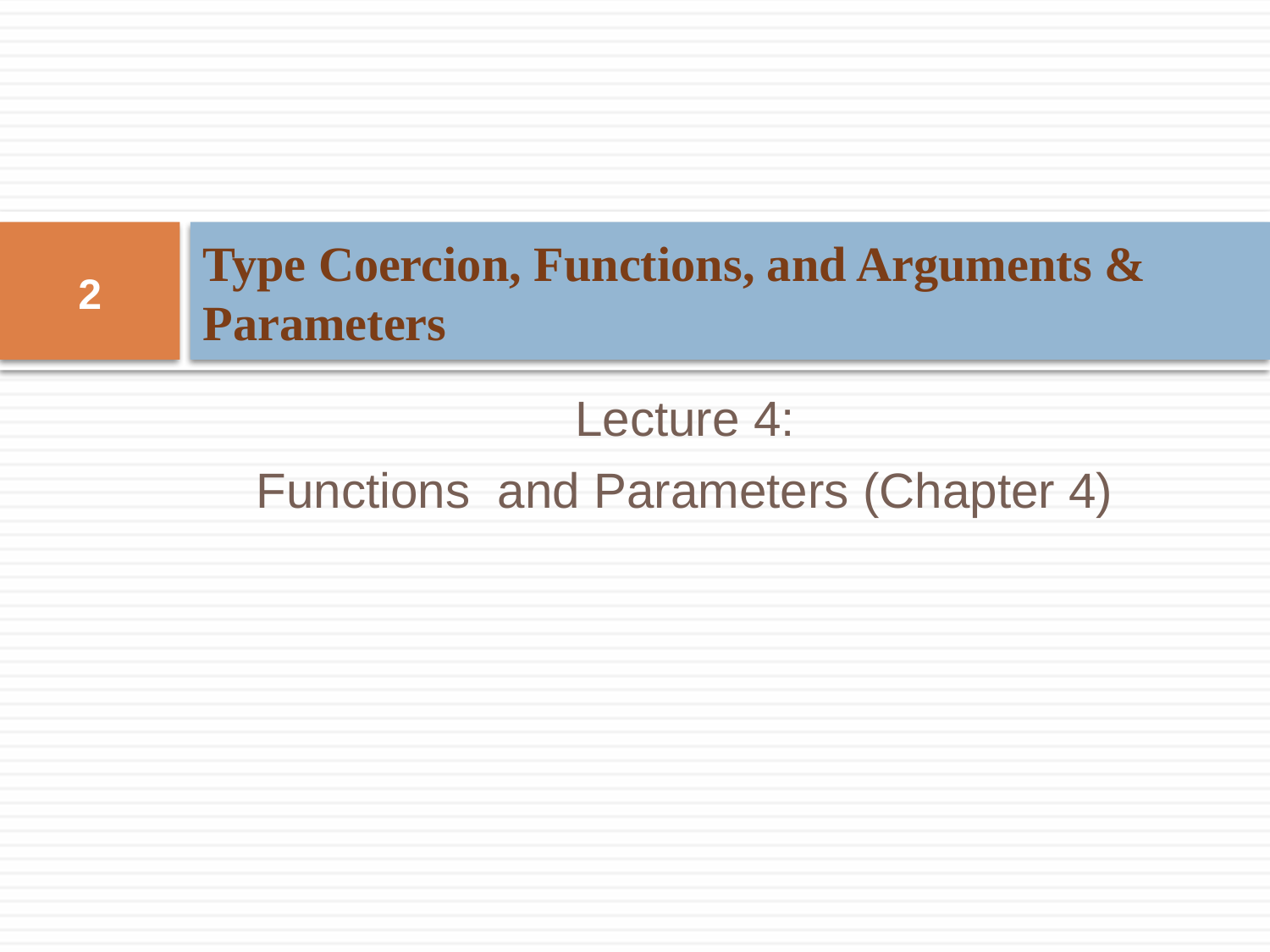

# Type Coercion, Functions, and Arguments & Parameters
2
Lecture 4:
Functions  and Parameters (Chapter 4)